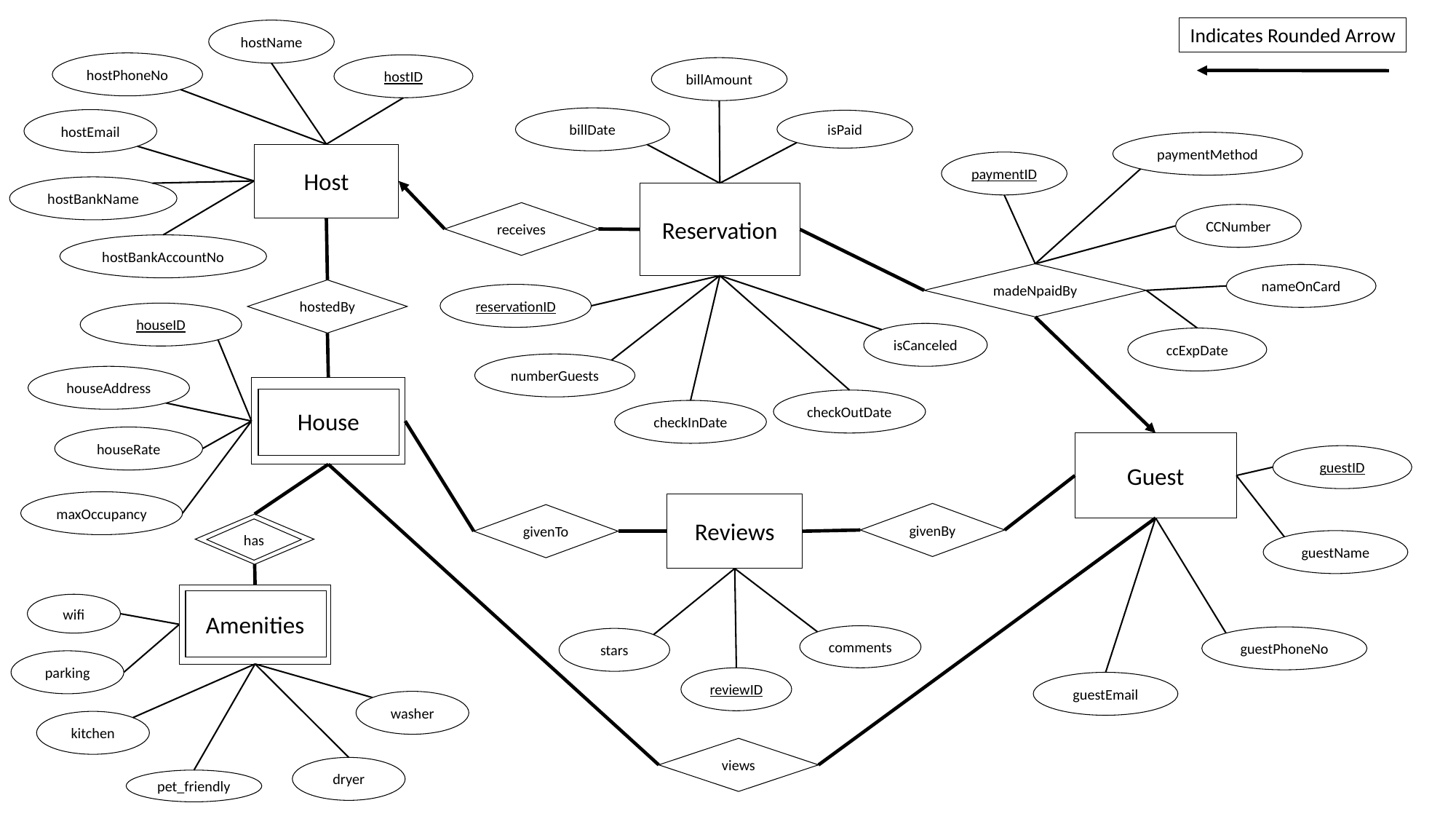

Indicates Rounded Arrow
hostName
hostPhoneNo
hostID
billAmount
billDate
hostEmail
isPaid
paymentMethod
Host
paymentID
hostBankName
Reservation
receives
CCNumber
hostBankAccountNo
madeNpaidBy
nameOnCard
hostedBy
reservationID
houseID
isCanceled
ccExpDate
numberGuests
houseAddress
House

checkOutDate
checkInDate
houseRate
Guest
guestID
maxOccupancy
Reviews
givenBy
givenTo

has
guestName
Amenities

wifi
comments
guestPhoneNo
stars
parking
reviewID
guestEmail
washer
kitchen
views
dryer
pet_friendly